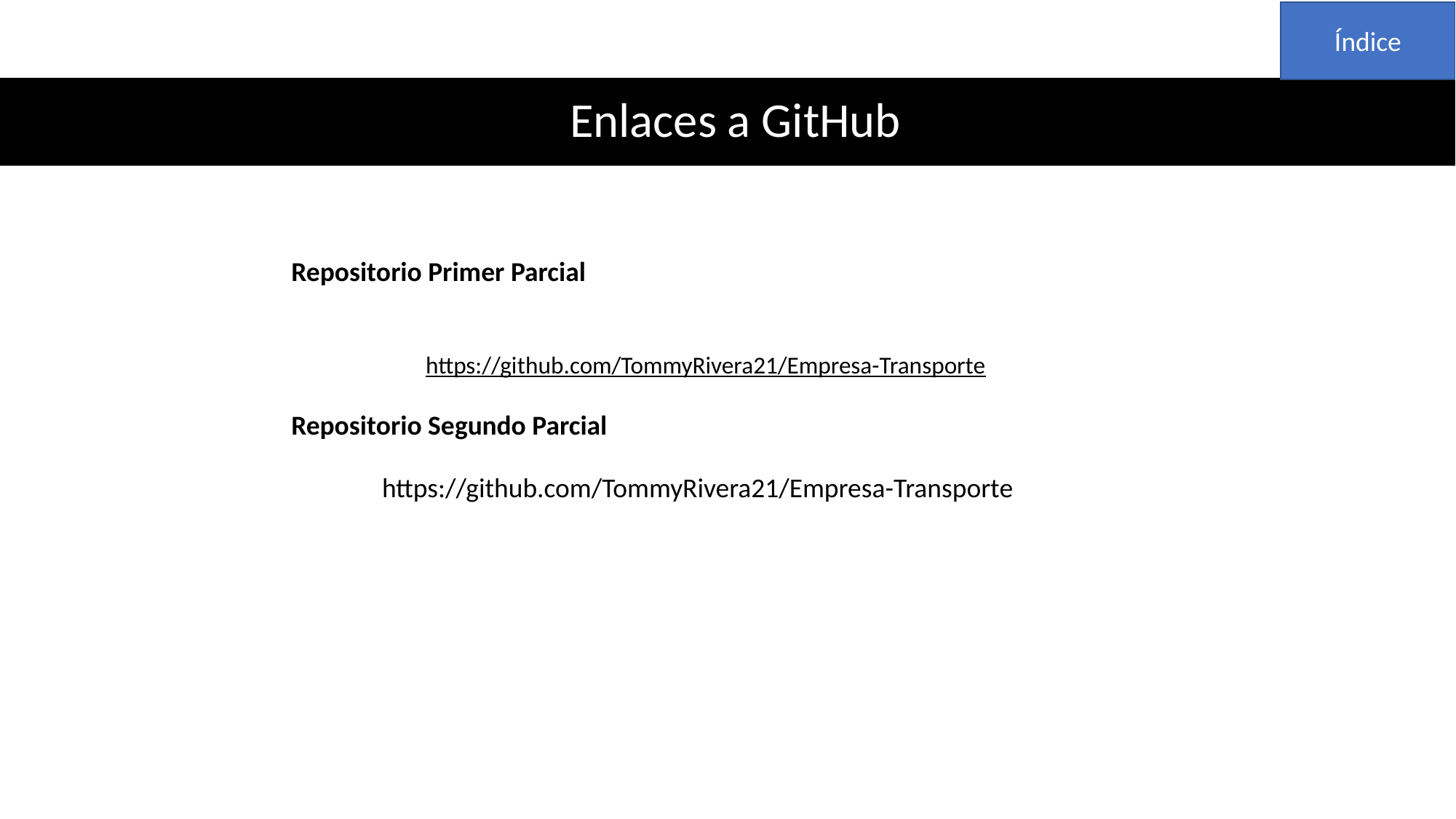

Índice
# Enlaces a GitHub

Repositorio Primer Parcial
https://github.com/TommyRivera21/Empresa-Transporte
Repositorio Segundo Parcial
https://github.com/TommyRivera21/Empresa-Transporte